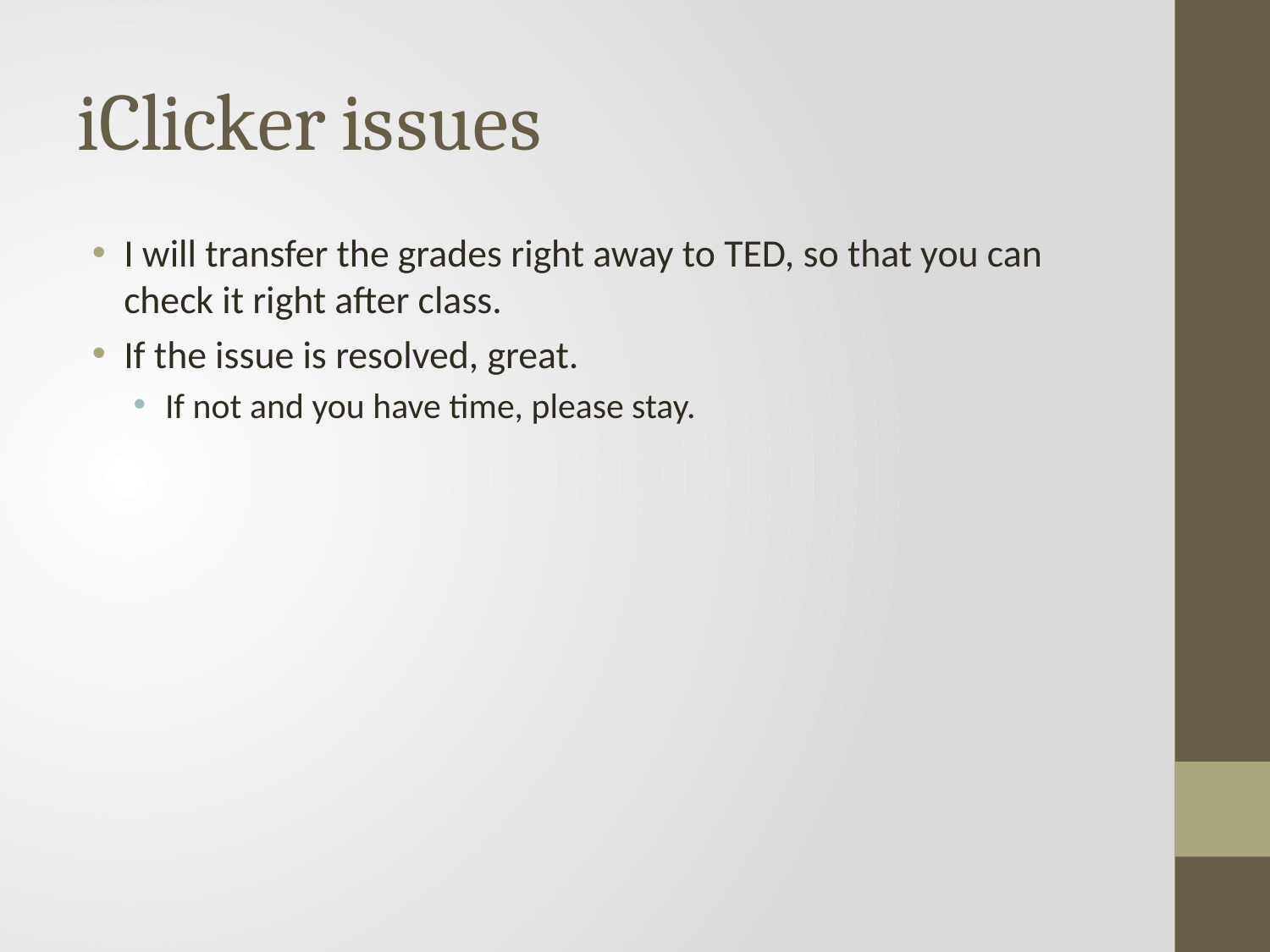

# iClicker issues
I will transfer the grades right away to TED, so that you can check it right after class.
If the issue is resolved, great.
If not and you have time, please stay.